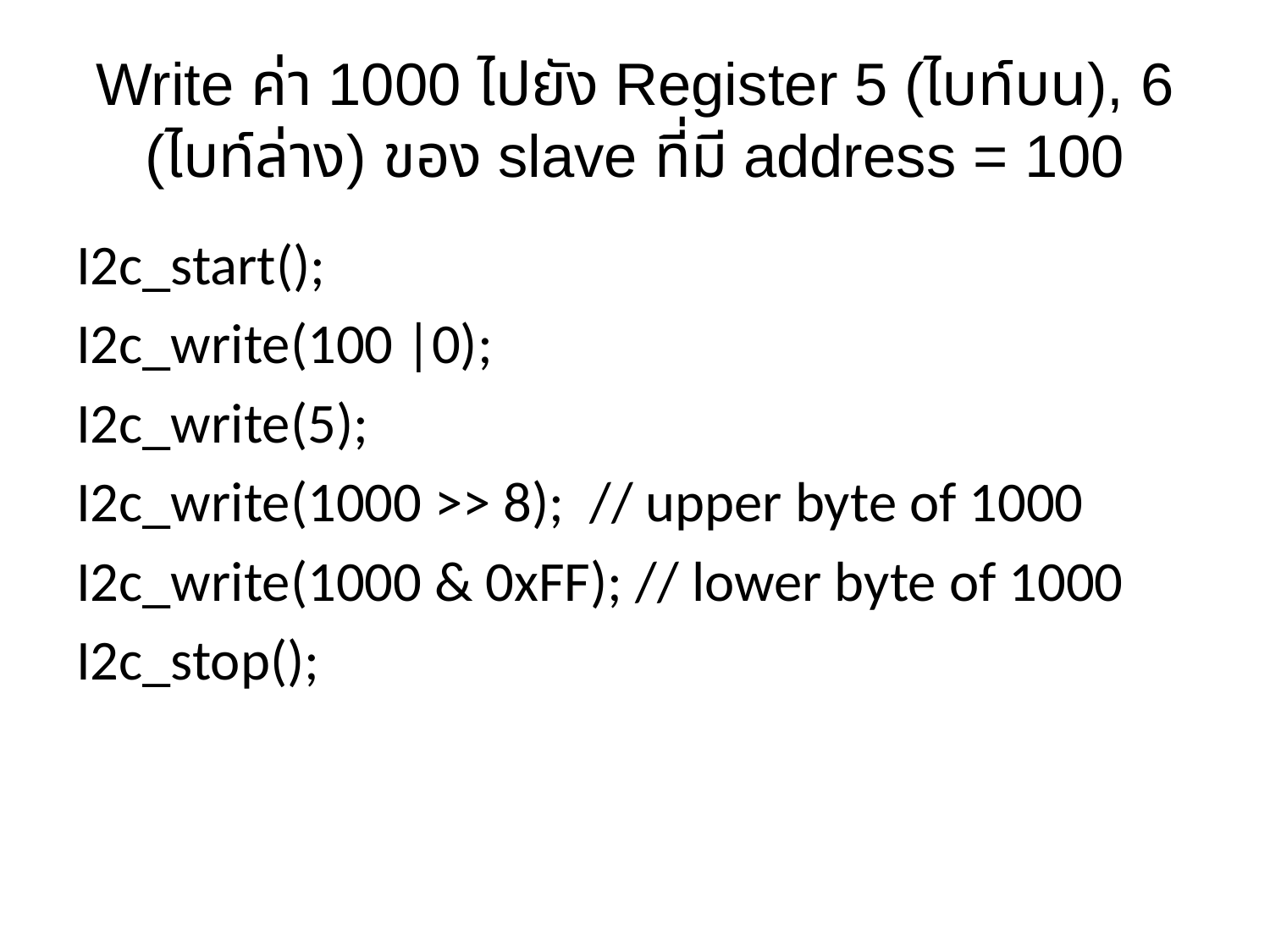

# Write ค่า 1000 ไปยัง Register 5 (ไบท์บน), 6 (ไบท์ล่าง) ของ slave ที่มี address = 100
I2c_start();
I2c_write(100 |0);
I2c_write(5);
I2c_write(1000 >> 8);  // upper byte of 1000
I2c_write(1000 & 0xFF); // lower byte of 1000
I2c_stop();